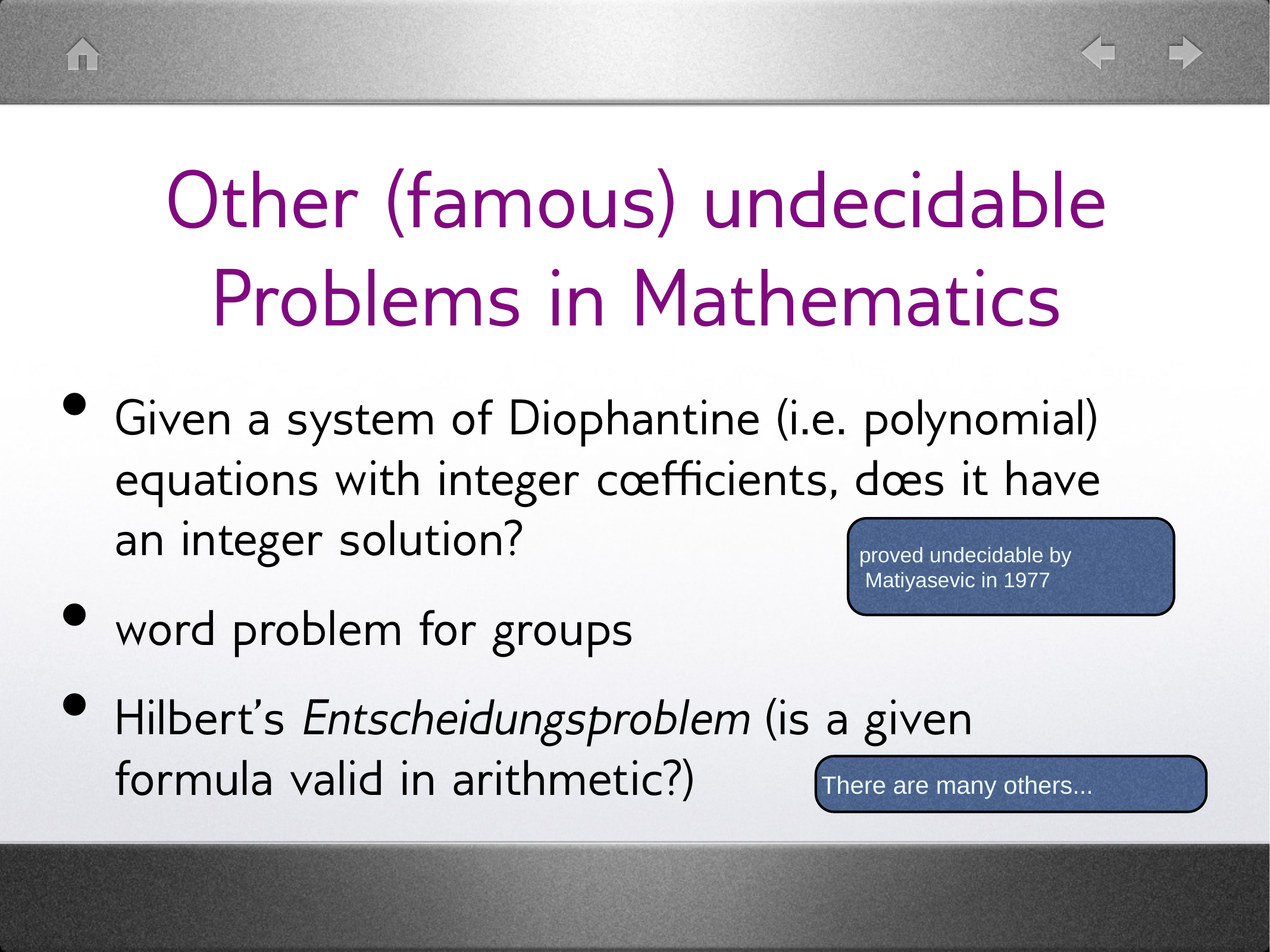

# Other (famous) undecidable Problems in Mathematics
Given a system of Diophantine (i.e. polynomial) equations with integer coefficients, does it have an integer solution?
word problem for groups
Hilbert’s Entscheidungsproblem (is a given formula valid in arithmetic?)

 proved undecidable by
  Matiyasevic in 1977
There are many others...